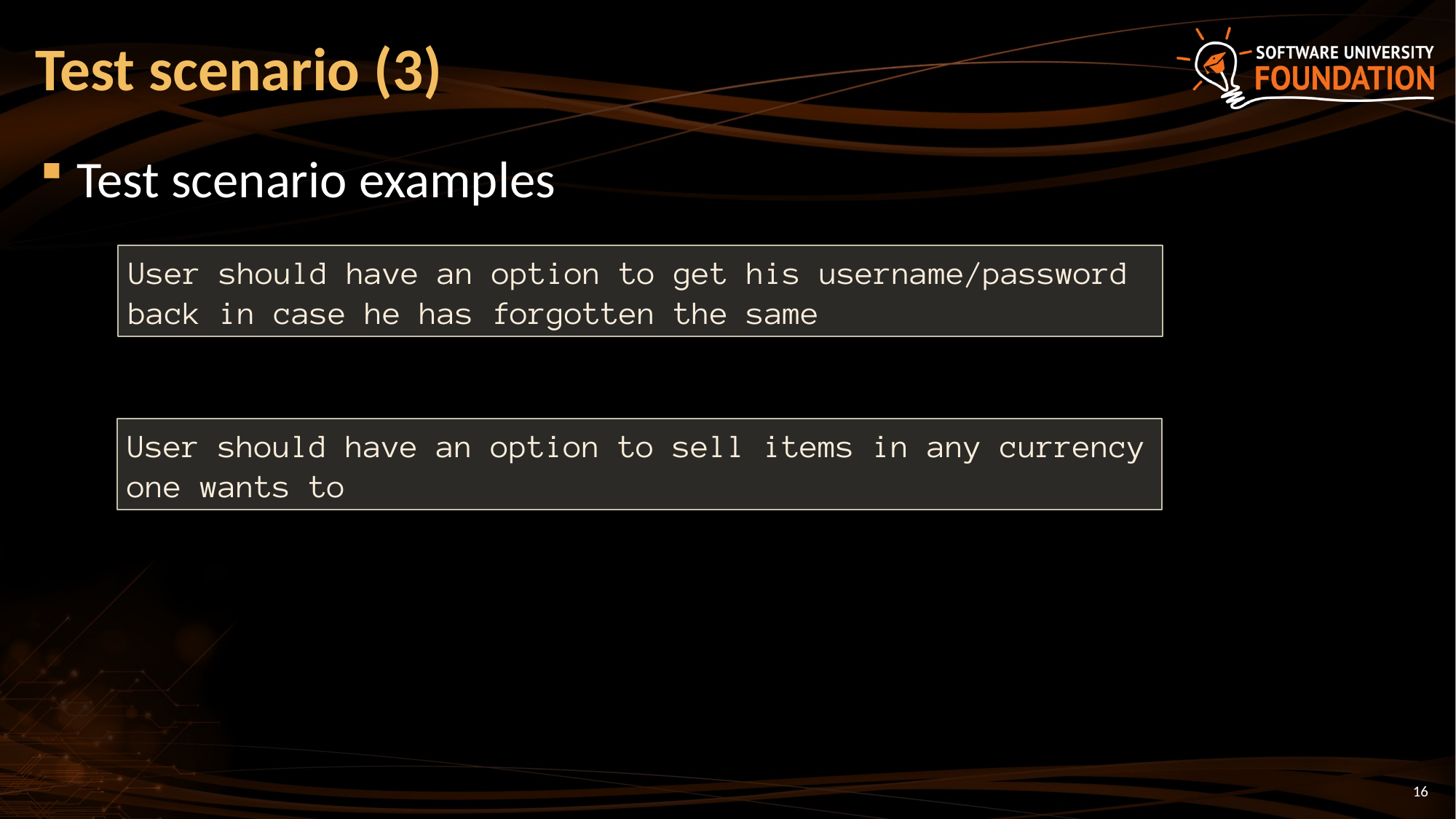

# Test scenario (3)
Test scenario examples
User should have an option to get his username/password back in case he has forgotten the same
User should have an option to sell items in any currency one wants to
16